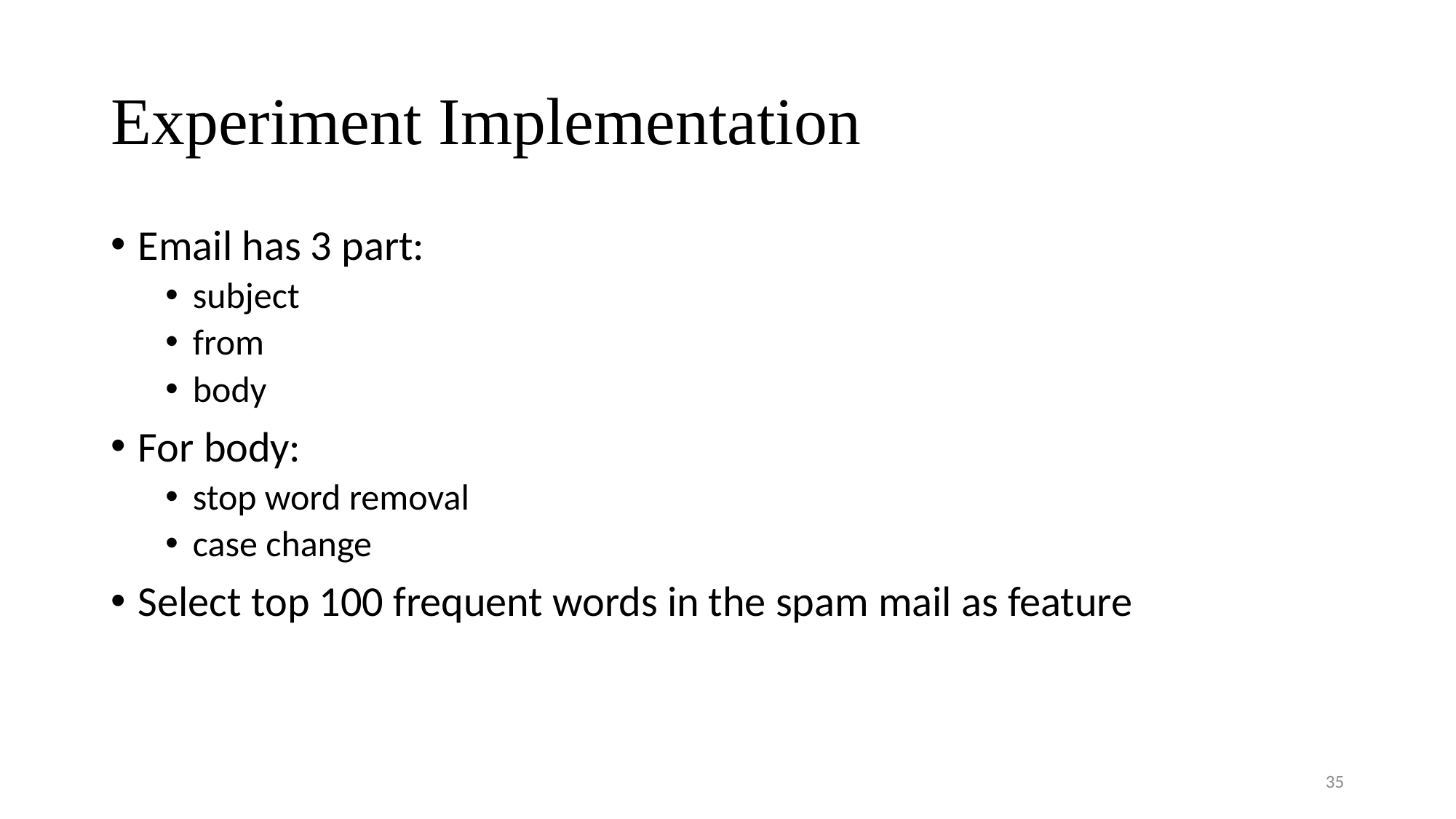

# Experiment Implementation
Email has 3 part:
subject
from
body
For body:
stop word removal
case change
Select top 100 frequent words in the spam mail as feature
35